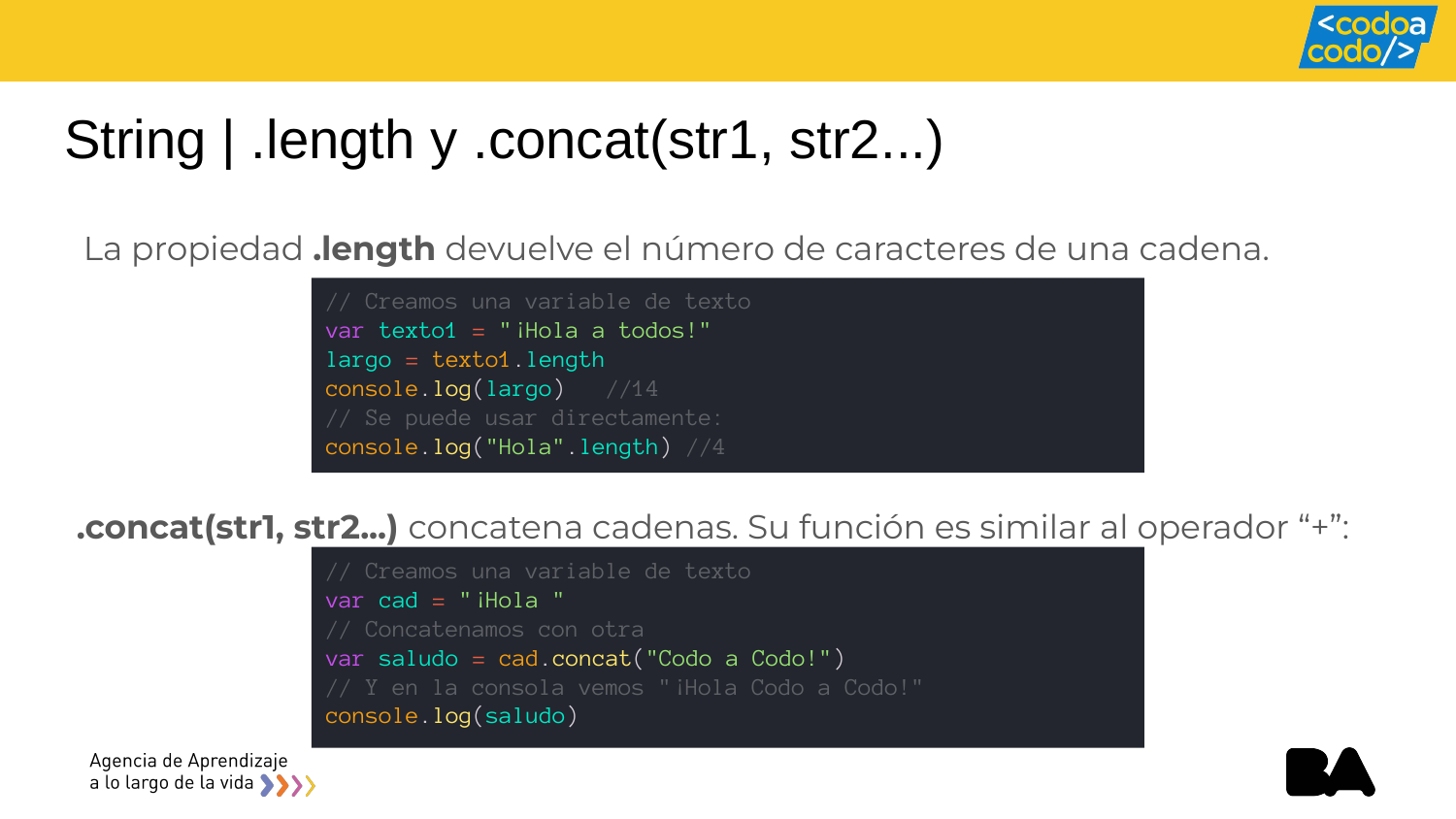

# String | .length y .concat(str1, str2...)
La propiedad .length devuelve el número de caracteres de una cadena.

// Creamos una variable de texto
var texto1 = "¡Hola a todos!"
largo = texto1.length
console.log(largo)   //14
// Se puede usar directamente:
console.log("Hola".length) //4

.concat(str1, str2...) concatena cadenas. Su función es similar al operador “+”:
// Creamos una variable de texto
var cad = "¡Hola "
// Concatenamos con otra
var saludo = cad.concat("Codo a Codo!")
// Y en la consola vemos "¡Hola Codo a Codo!"
console.log(saludo)